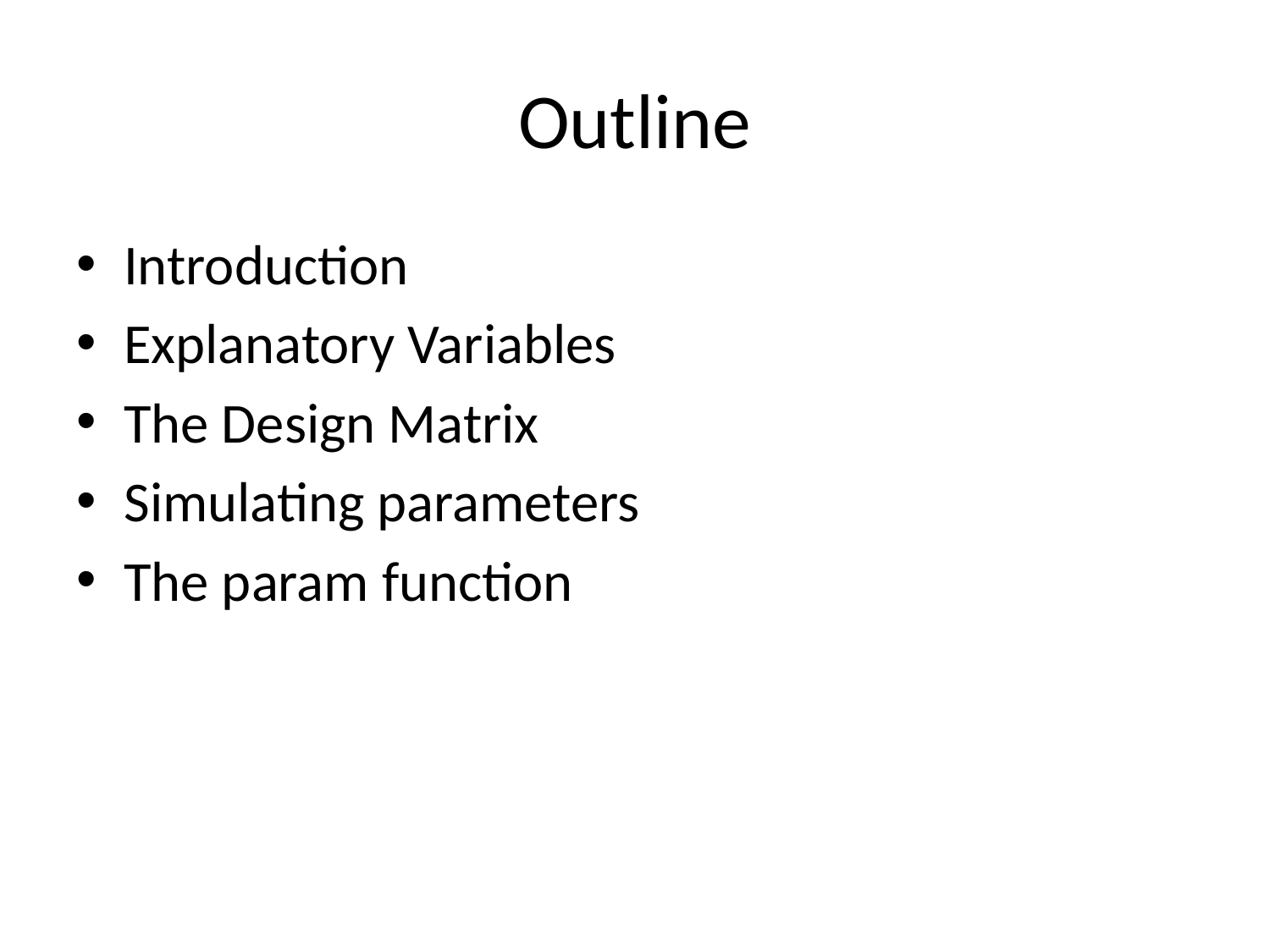

# Outline
Introduction
Explanatory Variables
The Design Matrix
Simulating parameters
The param function